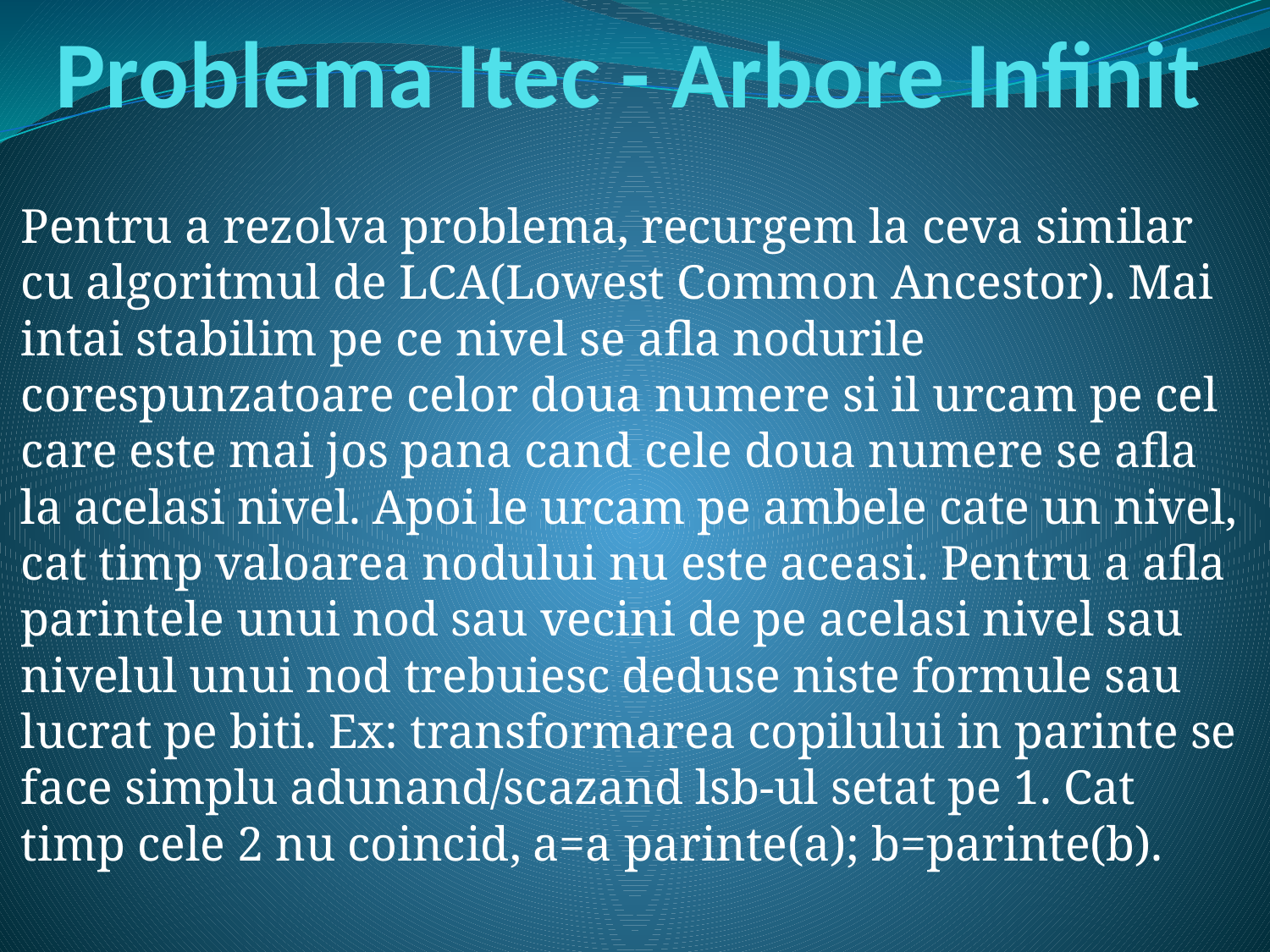

# Problema Itec - Arbore Infinit
Pentru a rezolva problema, recurgem la ceva similar cu algoritmul de LCA(Lowest Common Ancestor). Mai intai stabilim pe ce nivel se afla nodurile corespunzatoare celor doua numere si il urcam pe cel care este mai jos pana cand cele doua numere se afla la acelasi nivel. Apoi le urcam pe ambele cate un nivel, cat timp valoarea nodului nu este aceasi. Pentru a afla parintele unui nod sau vecini de pe acelasi nivel sau nivelul unui nod trebuiesc deduse niste formule sau lucrat pe biti. Ex: transformarea copilului in parinte se face simplu adunand/scazand lsb-ul setat pe 1. Cat timp cele 2 nu coincid, a=a parinte(a); b=parinte(b).